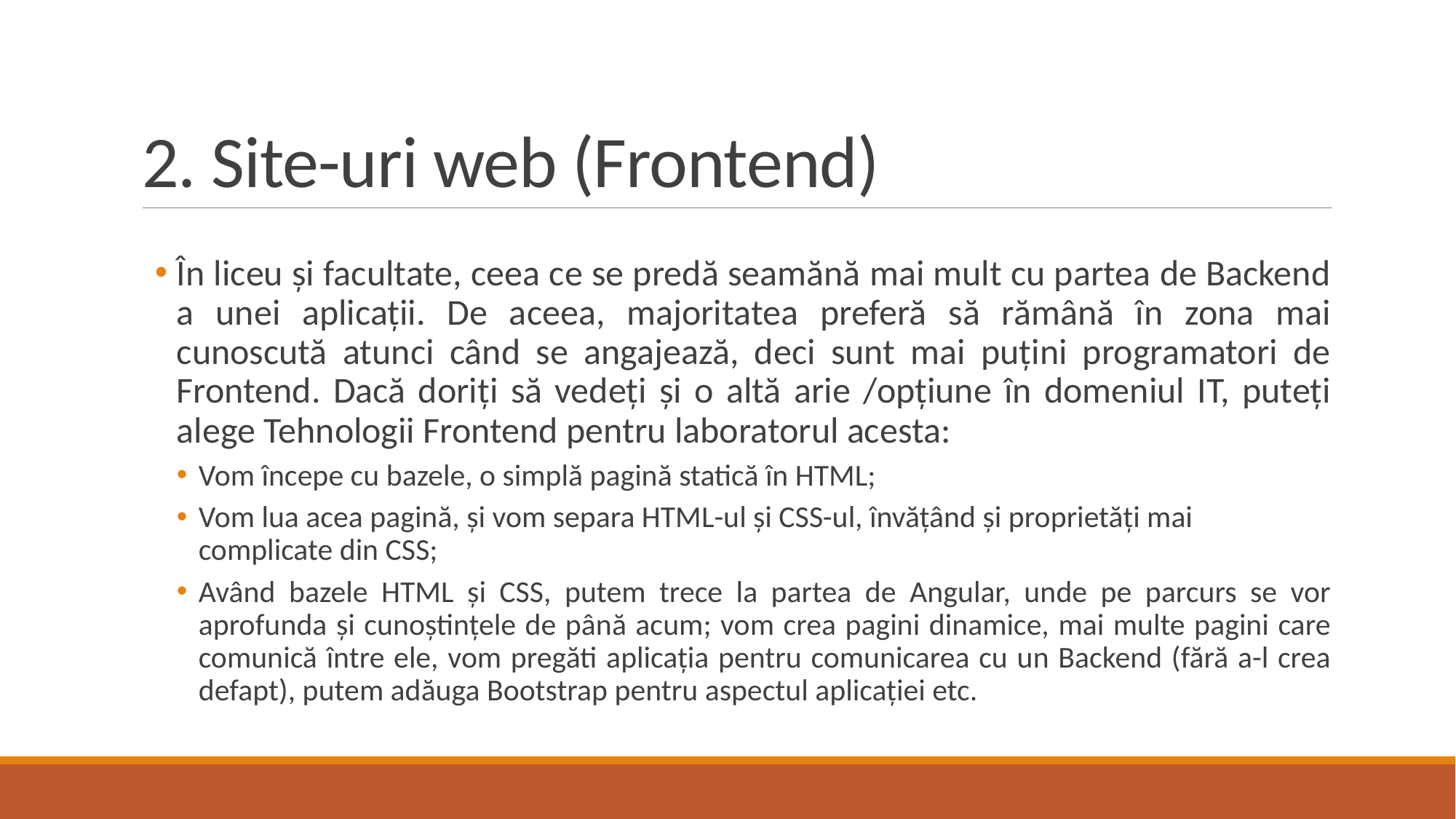

# 2. Site-uri web (Frontend)
În liceu și facultate, ceea ce se predă seamănă mai mult cu partea de Backend a unei aplicații. De aceea, majoritatea preferă să rămână în zona mai cunoscută atunci când se angajează, deci sunt mai puțini programatori de Frontend. Dacă doriți să vedeți și o altă arie /opțiune în domeniul IT, puteți alege Tehnologii Frontend pentru laboratorul acesta:
Vom începe cu bazele, o simplă pagină statică în HTML;
Vom lua acea pagină, și vom separa HTML-ul și CSS-ul, învățând și proprietăți mai complicate din CSS;
Având bazele HTML și CSS, putem trece la partea de Angular, unde pe parcurs se vor aprofunda și cunoștințele de până acum; vom crea pagini dinamice, mai multe pagini care comunică între ele, vom pregăti aplicația pentru comunicarea cu un Backend (fără a-l crea defapt), putem adăuga Bootstrap pentru aspectul aplicației etc.